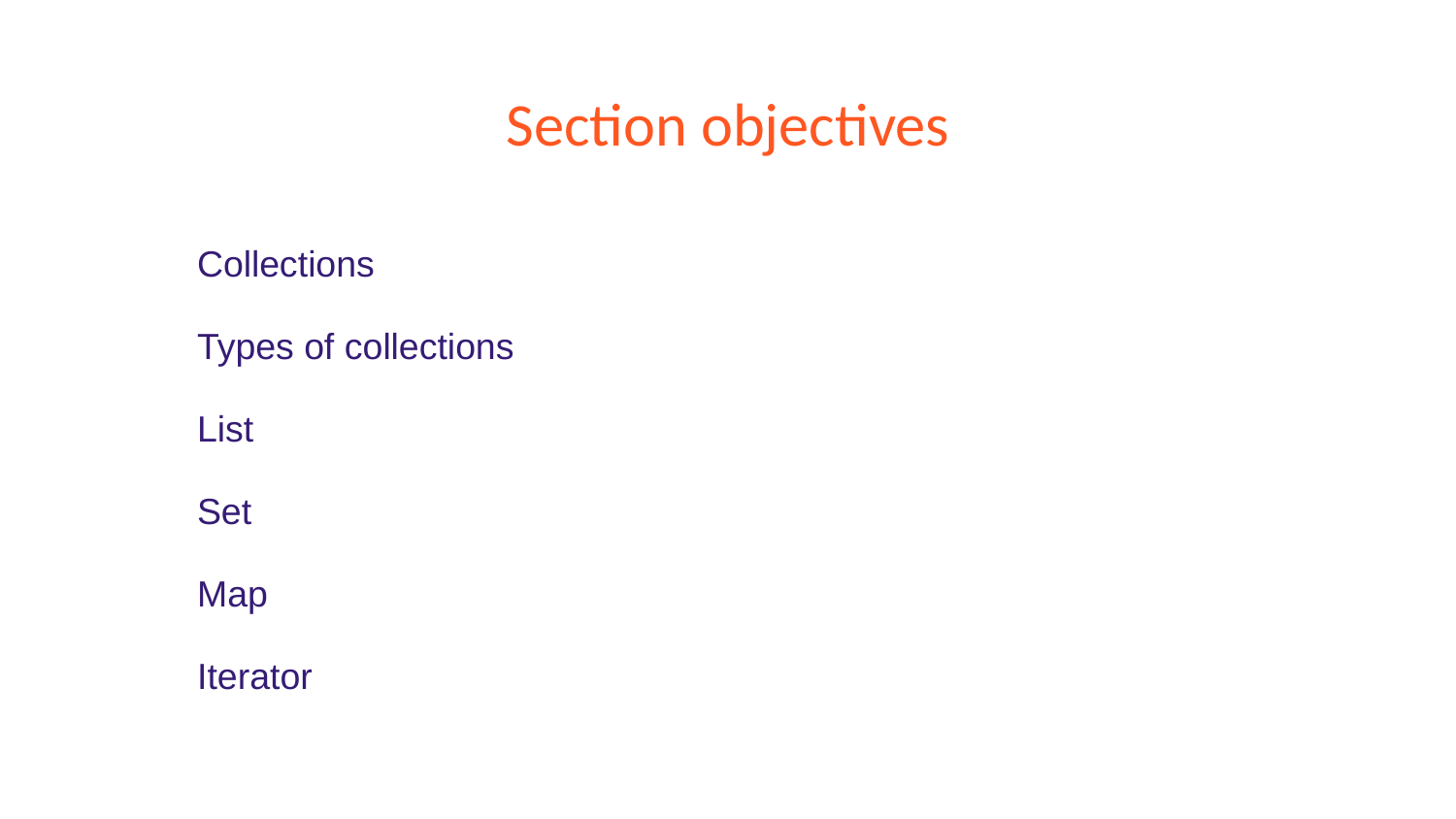

# Section objectives
Collections
Types of collections
List
Set
Map
Iterator